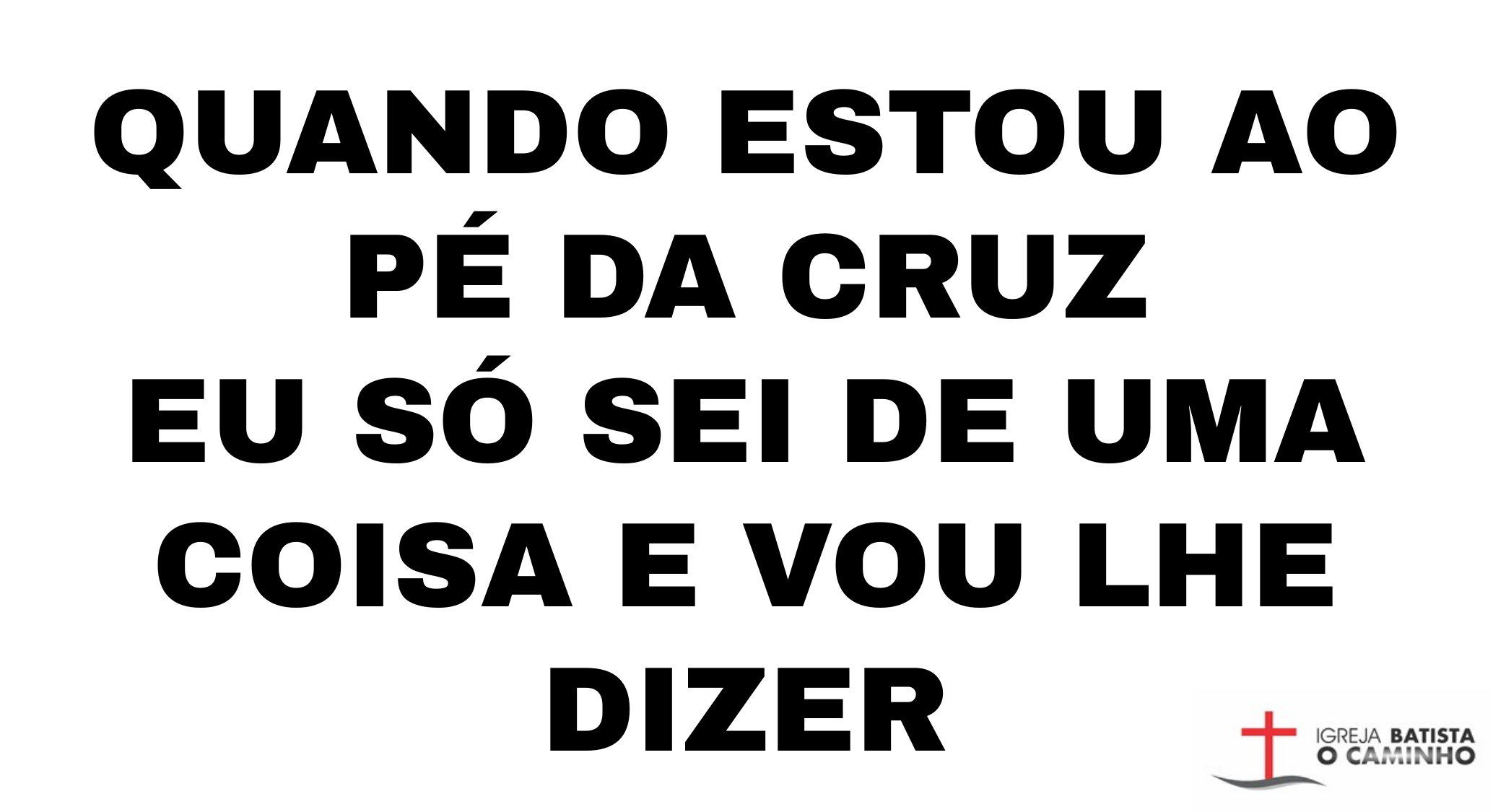

QUANDO ESTOU AO PÉ DA CRUZ
EU SÓ SEI DE UMA COISA E VOU LHE DIZER